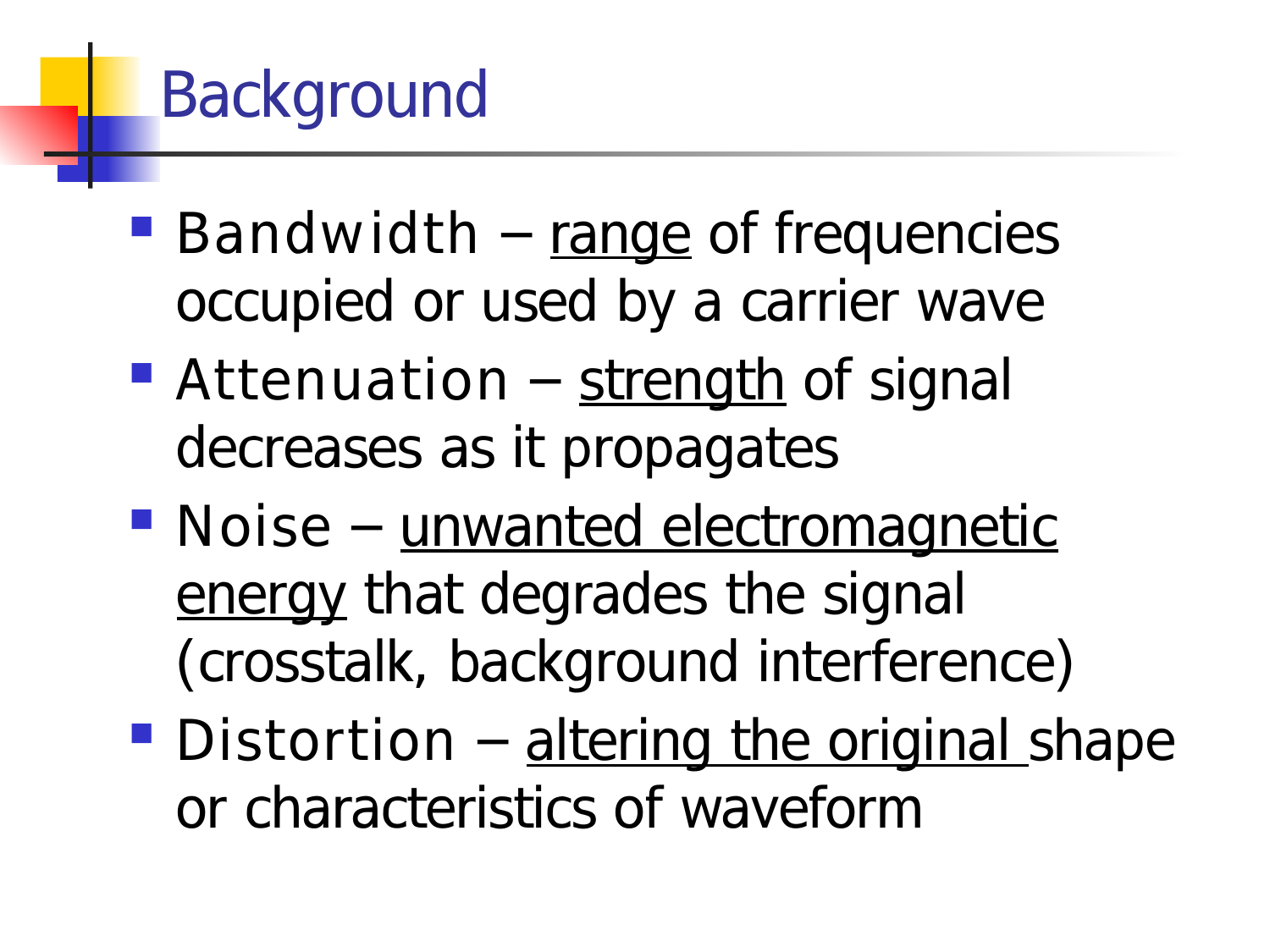

# Background
Bandwidth – range of frequencies occupied or used by a carrier wave
Attenuation – strength of signal decreases as it propagates
Noise – unwanted electromagnetic energy that degrades the signal (crosstalk, background interference)
Distortion – altering the original shape or characteristics of waveform